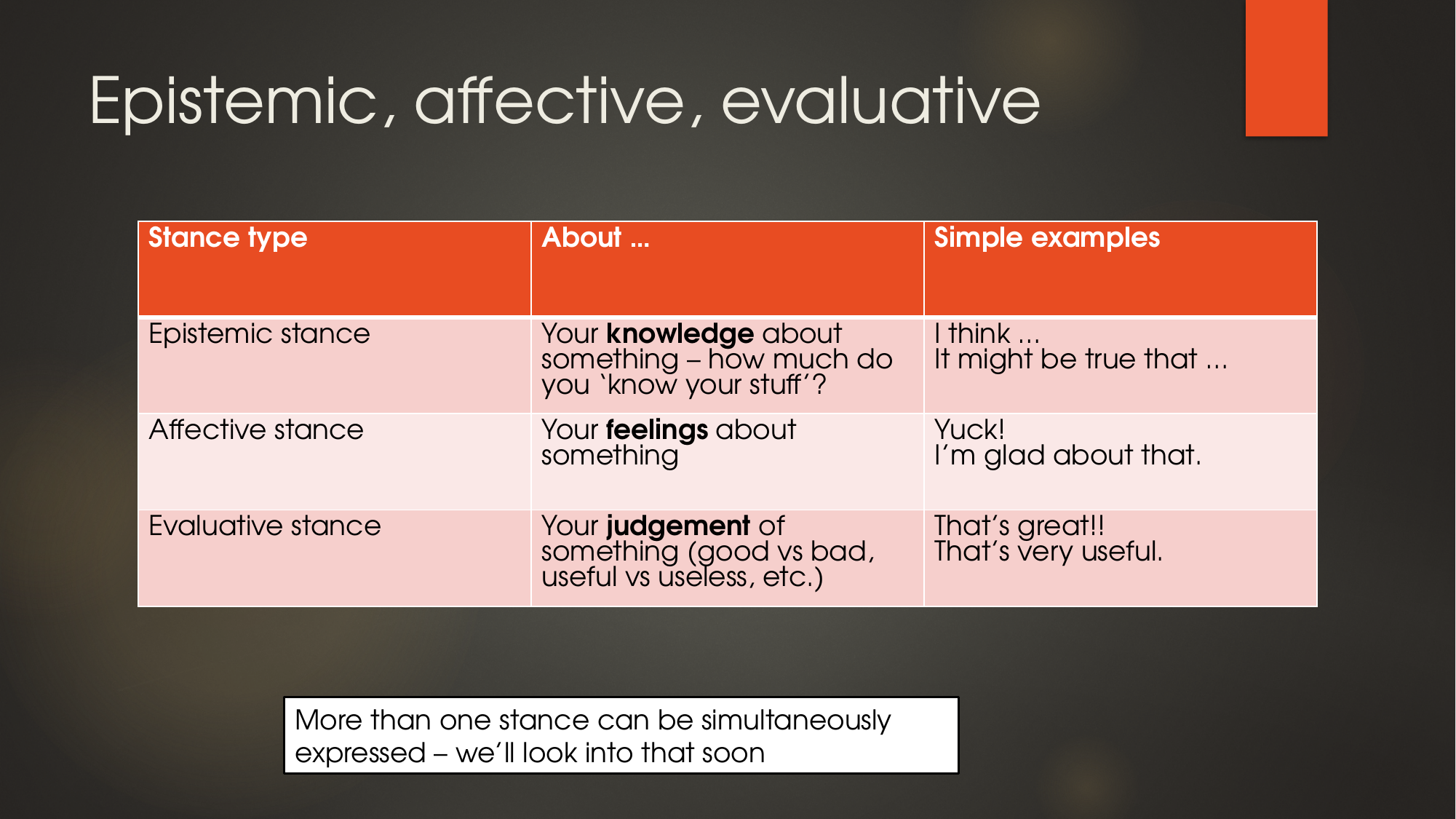

# Epistemic, affective, evaluative
| Stance type | About … | Simple examples |
| --- | --- | --- |
| Epistemic stance | Your knowledge about something – how much do you ‘know your stuff’? | I think … It might be true that … |
| Affective stance | Your feelings about something | Yuck! I’m glad about that. |
| Evaluative stance | Your judgement of something (good vs bad, useful vs useless, etc.) | That’s great!! That’s very useful. |
More than one stance can be simultaneously expressed – we’ll look into that soon